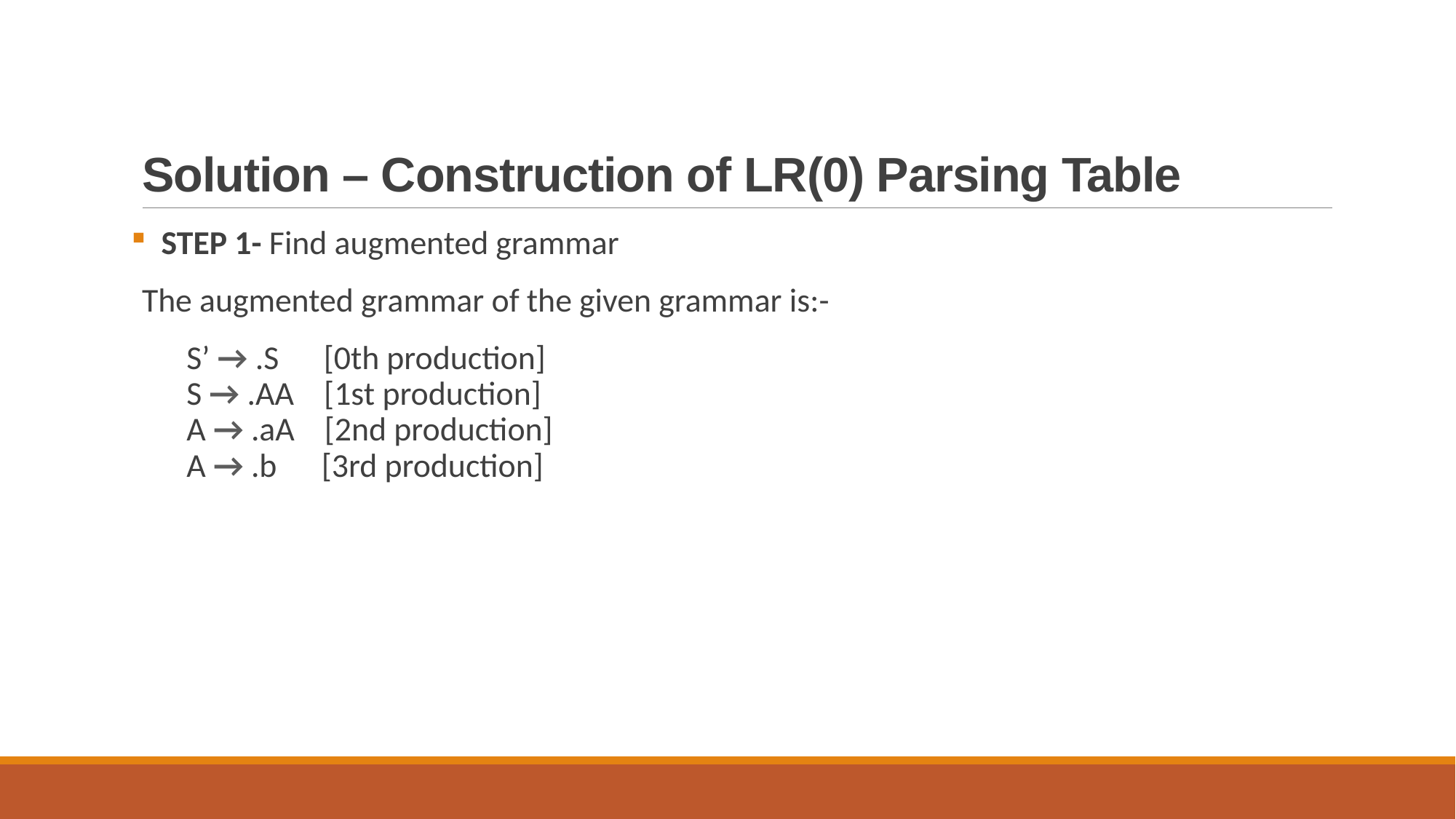

# Solution – Construction of LR(0) Parsing Table
  STEP 1- Find augmented grammar
The augmented grammar of the given grammar is:-
      S’ → .S      [0th production]
      S → .AA    [1st production]
      A → .aA    [2nd production]
      A → .b      [3rd production]